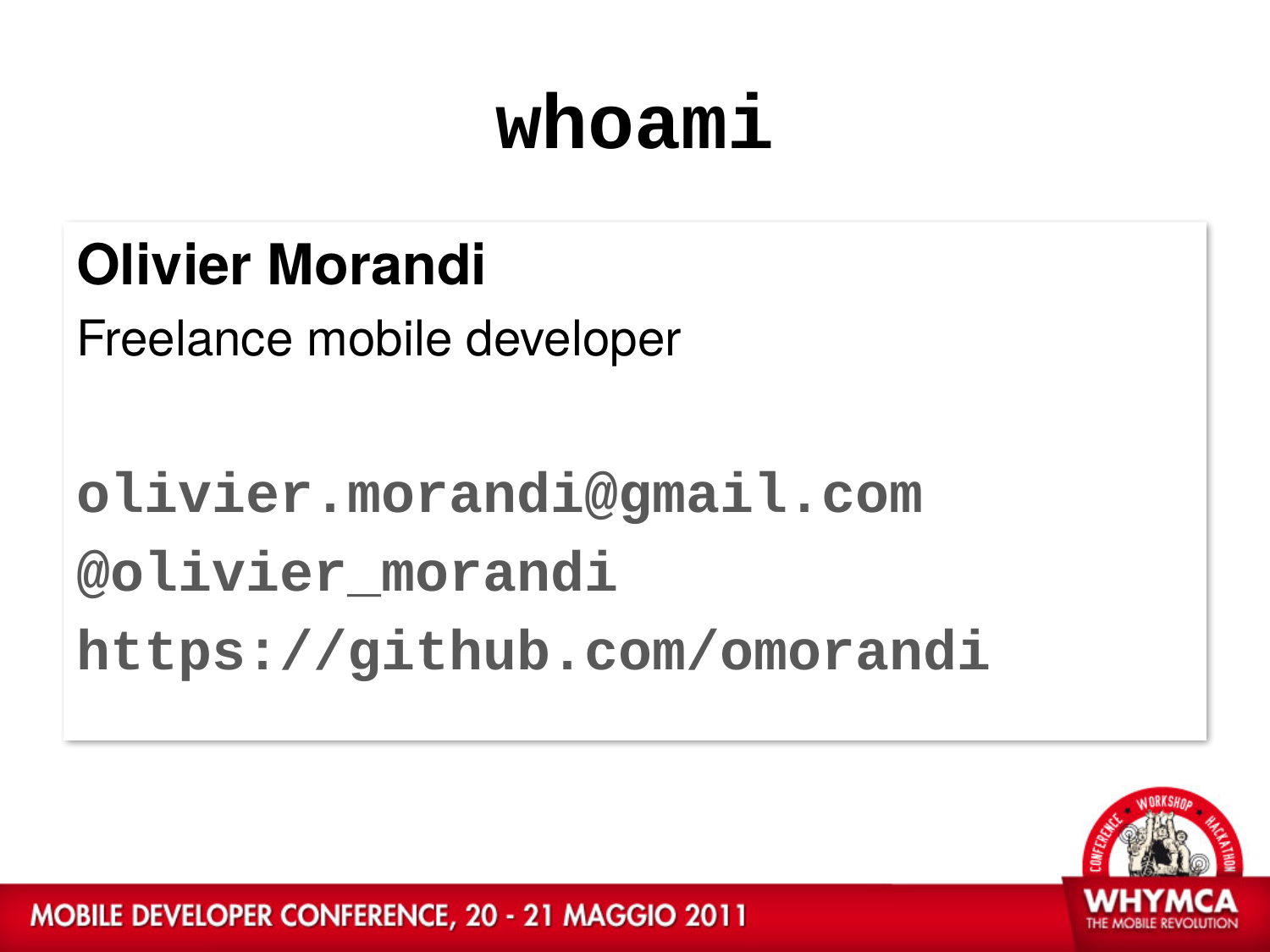

# whoami
Olivier Morandi
Freelance mobile developer

olivier.morandi@gmail.com
@olivier_morandi
https://github.com/omorandi